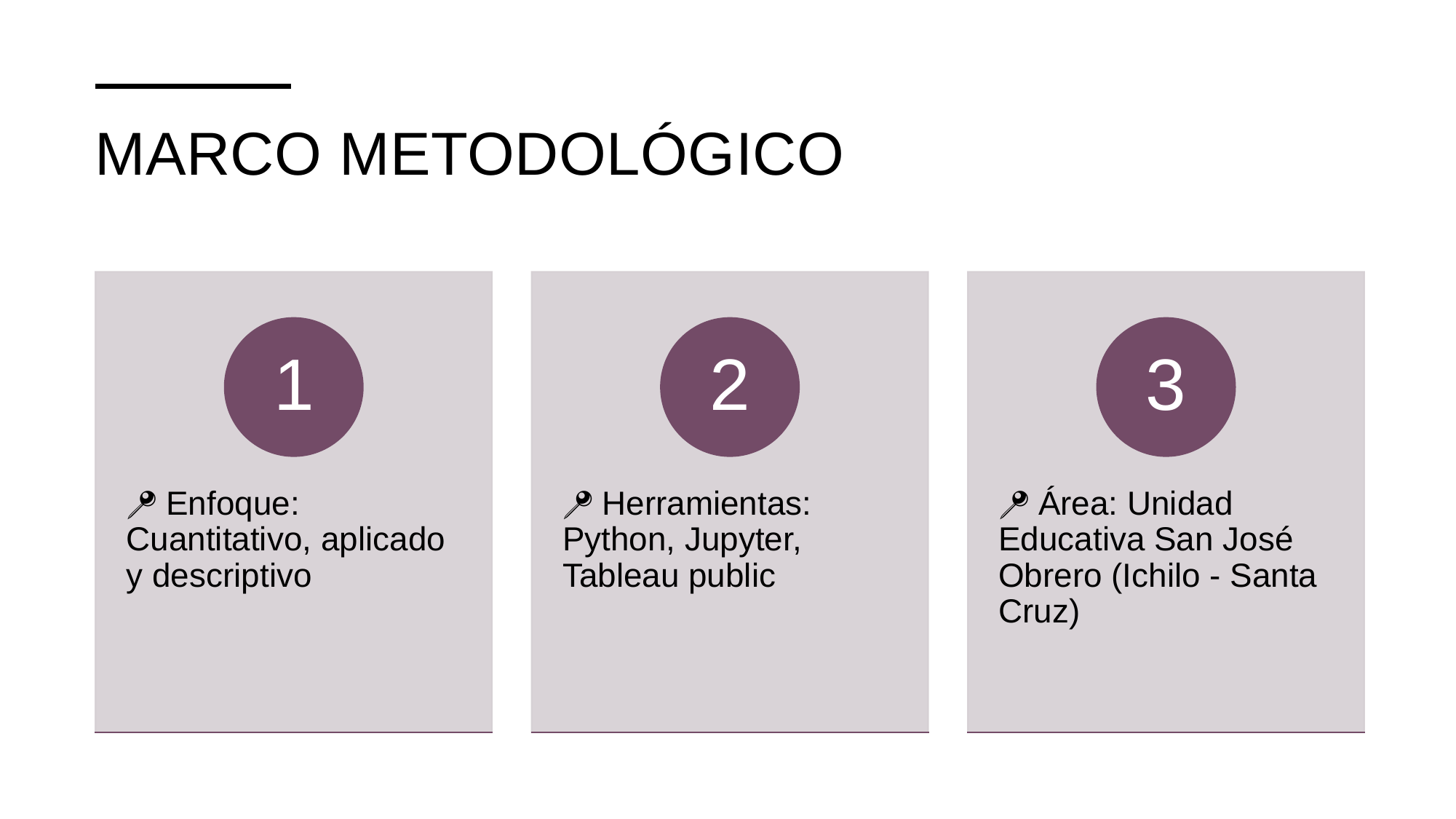

# Marco metodológico
📍 Enfoque: Cuantitativo, aplicado y descriptivo
1
📍 Herramientas: Python, Jupyter, Tableau public
2
📍 Área: Unidad Educativa San José Obrero (Ichilo - Santa Cruz)
3